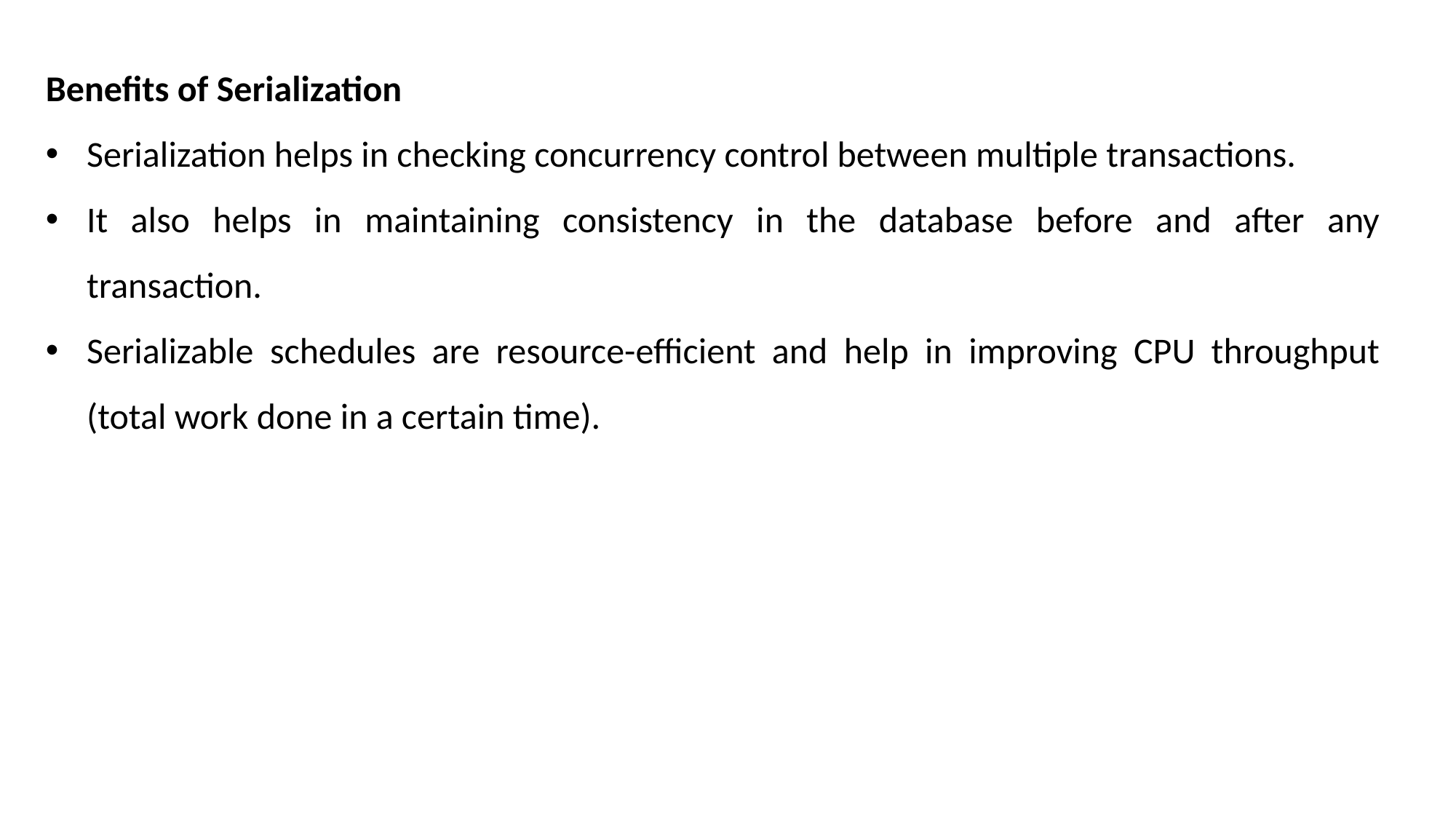

Benefits of Serialization
Serialization helps in checking concurrency control between multiple transactions.
It also helps in maintaining consistency in the database before and after any transaction.
Serializable schedules are resource-efficient and help in improving CPU throughput (total work done in a certain time).